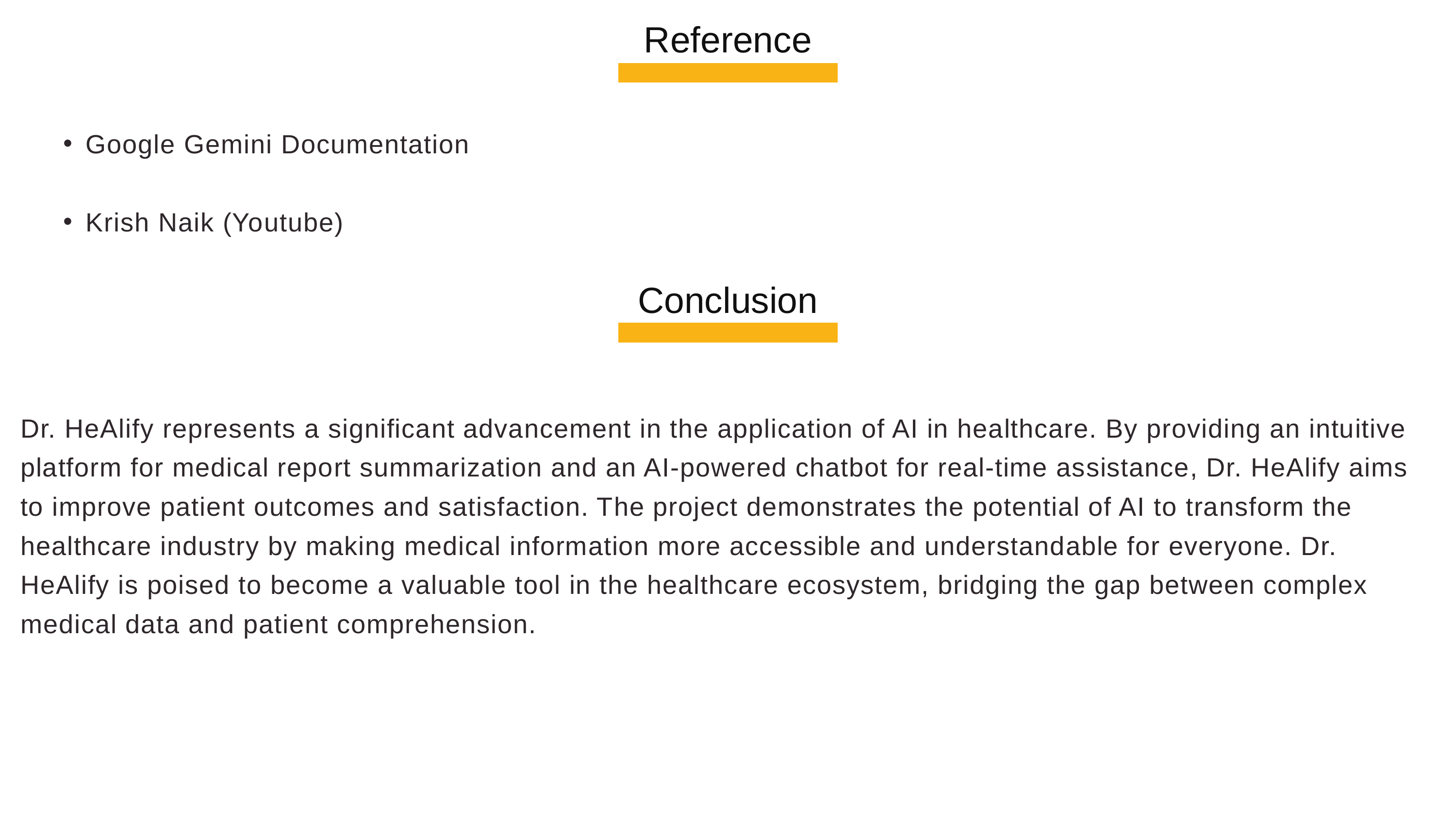

Reference

Google Gemini Documentation

Krish Naik (Youtube)
Conclusion

Dr. HeAlify represents a significant advancement in the application of AI in healthcare. By providing an intuitive platform for medical report summarization and an AI-powered chatbot for real-time assistance, Dr. HeAlify aims to improve patient outcomes and satisfaction. The project demonstrates the potential of AI to transform the healthcare industry by making medical information more accessible and understandable for everyone. Dr. HeAlify is poised to become a valuable tool in the healthcare ecosystem, bridging the gap between complex medical data and patient comprehension.